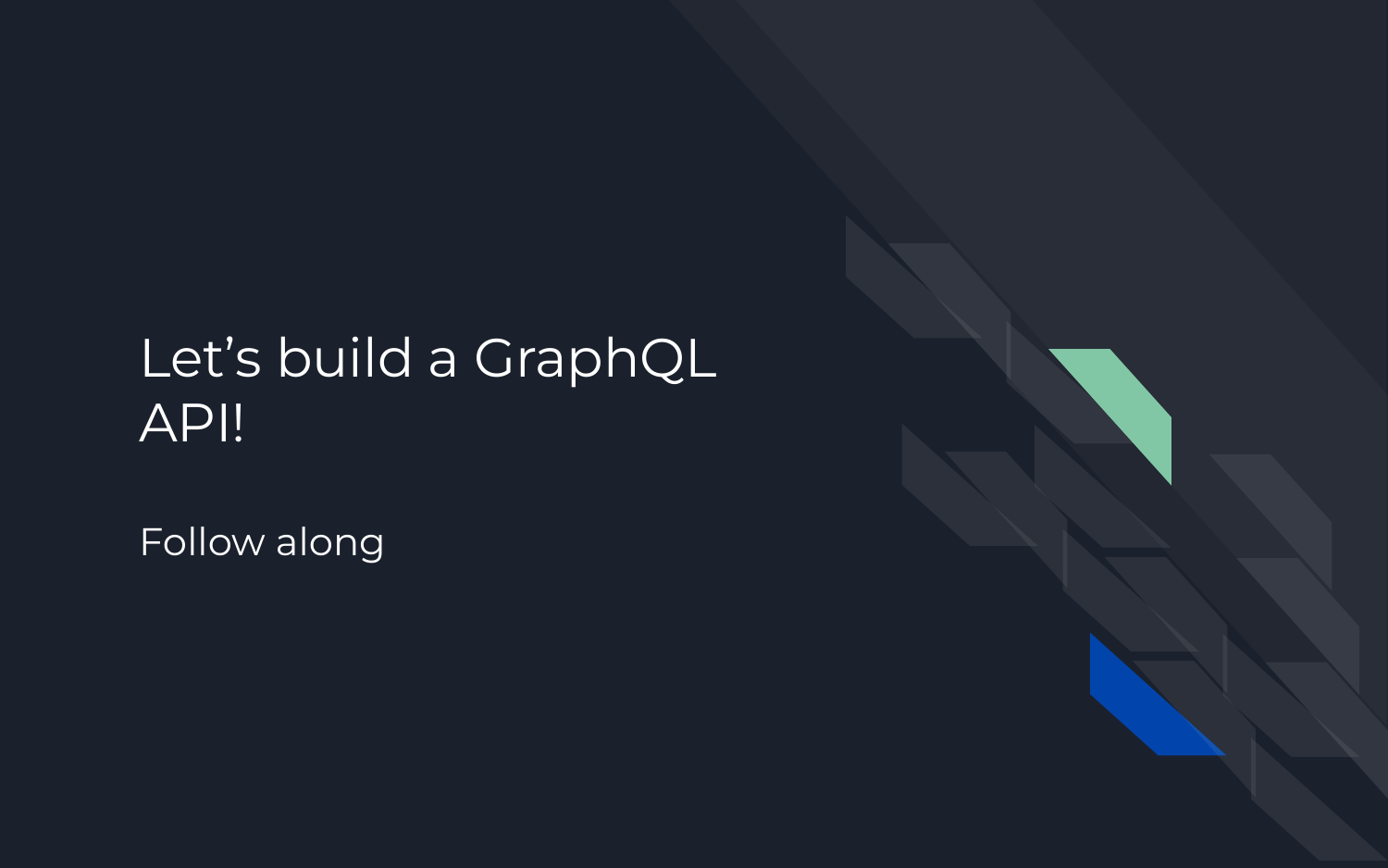

# Let’s build a GraphQL API!

Follow along